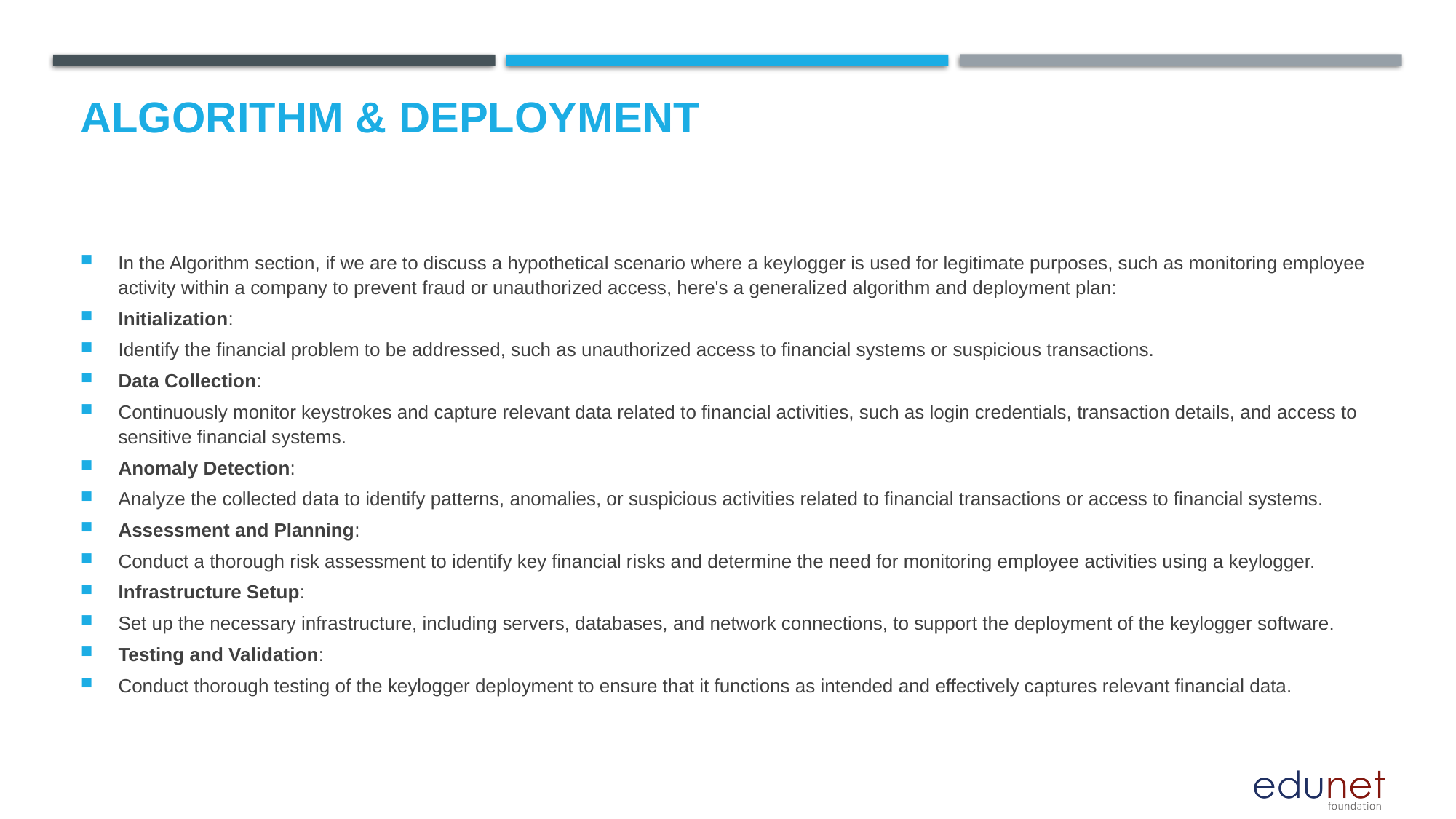

# Algorithm & Deployment

In the Algorithm section, if we are to discuss a hypothetical scenario where a keylogger is used for legitimate purposes, such as monitoring employee activity within a company to prevent fraud or unauthorized access, here's a generalized algorithm and deployment plan:
Initialization:
Identify the financial problem to be addressed, such as unauthorized access to financial systems or suspicious transactions.
Data Collection:
Continuously monitor keystrokes and capture relevant data related to financial activities, such as login credentials, transaction details, and access to sensitive financial systems.
Anomaly Detection:
Analyze the collected data to identify patterns, anomalies, or suspicious activities related to financial transactions or access to financial systems.
Assessment and Planning:
Conduct a thorough risk assessment to identify key financial risks and determine the need for monitoring employee activities using a keylogger.
Infrastructure Setup:
Set up the necessary infrastructure, including servers, databases, and network connections, to support the deployment of the keylogger software.
Testing and Validation:
Conduct thorough testing of the keylogger deployment to ensure that it functions as intended and effectively captures relevant financial data.